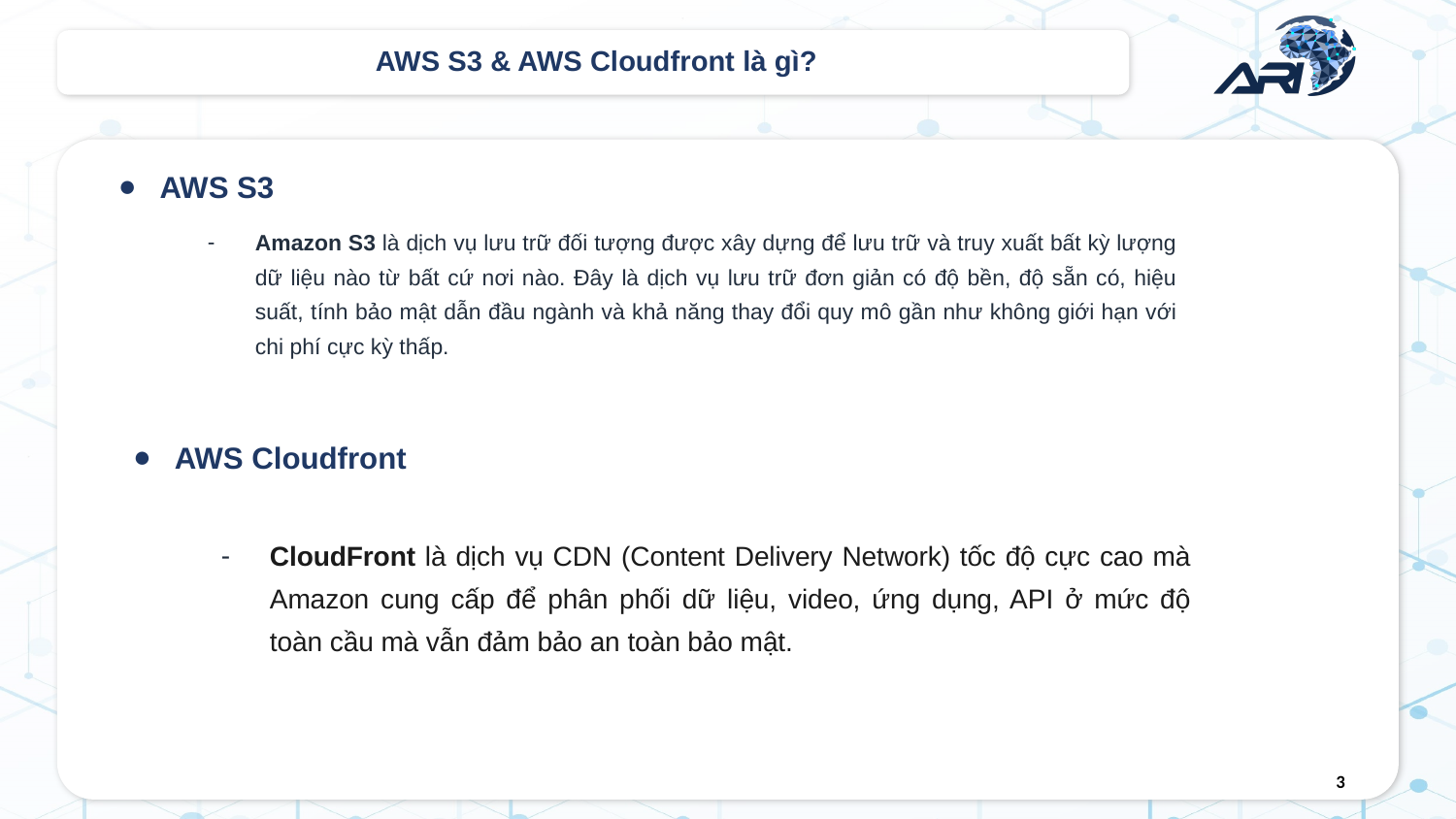

# AWS S3 & AWS Cloudfront là gì?

AWS S3
Amazon S3 là dịch vụ lưu trữ đối tượng được xây dựng để lưu trữ và truy xuất bất kỳ lượng dữ liệu nào từ bất cứ nơi nào. Đây là dịch vụ lưu trữ đơn giản có độ bền, độ sẵn có, hiệu suất, tính bảo mật dẫn đầu ngành và khả năng thay đổi quy mô gần như không giới hạn với chi phí cực kỳ thấp.
AWS Cloudfront
CloudFront là dịch vụ CDN (Content Delivery Network) tốc độ cực cao mà Amazon cung cấp để phân phối dữ liệu, video, ứng dụng, API ở mức độ toàn cầu mà vẫn đảm bảo an toàn bảo mật.
3
3